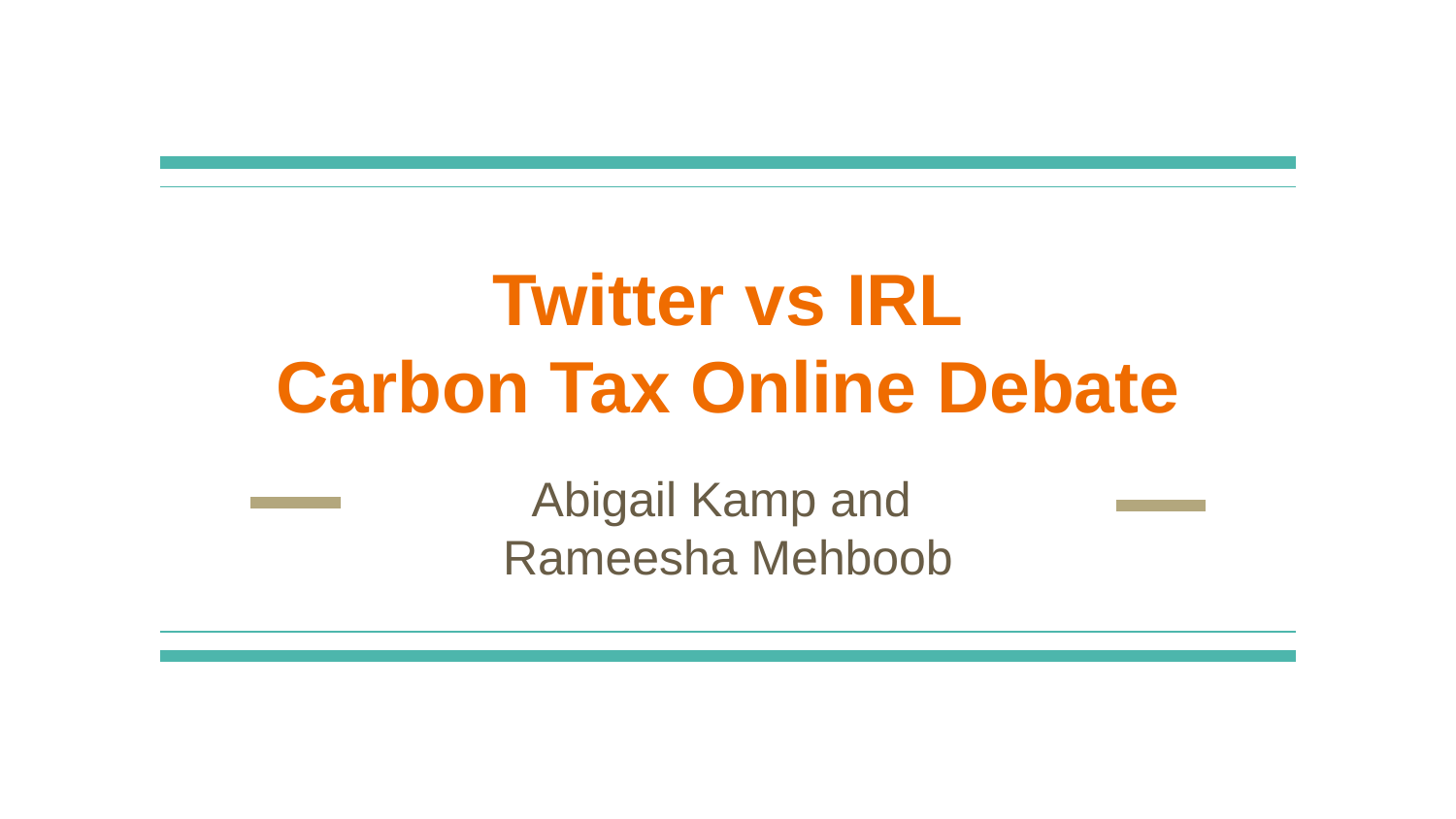

# Twitter vs IRL
Carbon Tax Online Debate
Abigail Kamp and
Rameesha Mehboob